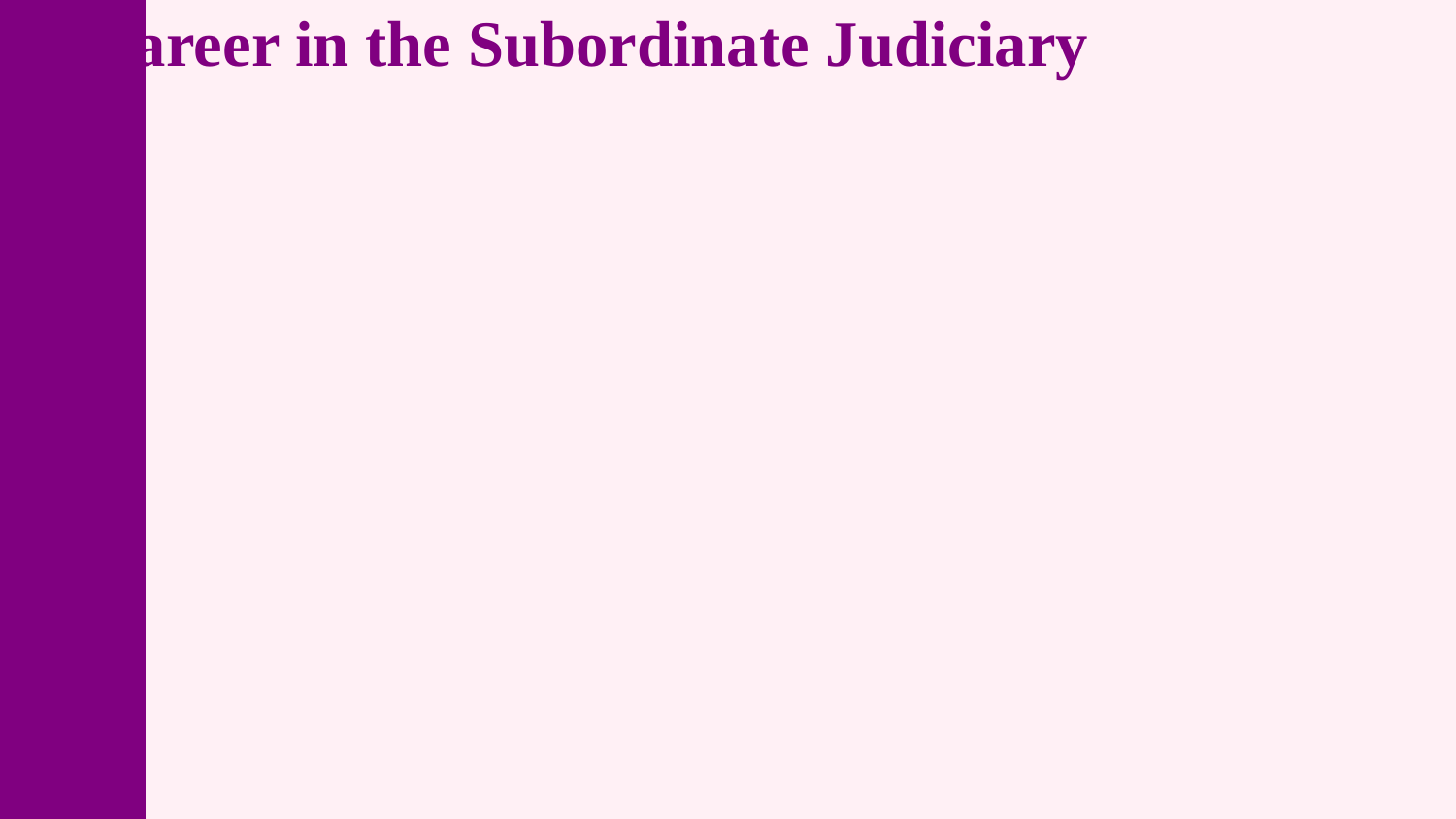

Career in the Subordinate Judiciary
Served in various capacities within the subordinate judiciary. Progressed through the ranks, eventually holding senior positions such as District and Sessions Judge. This period provided deep insights into civil and criminal law administration.